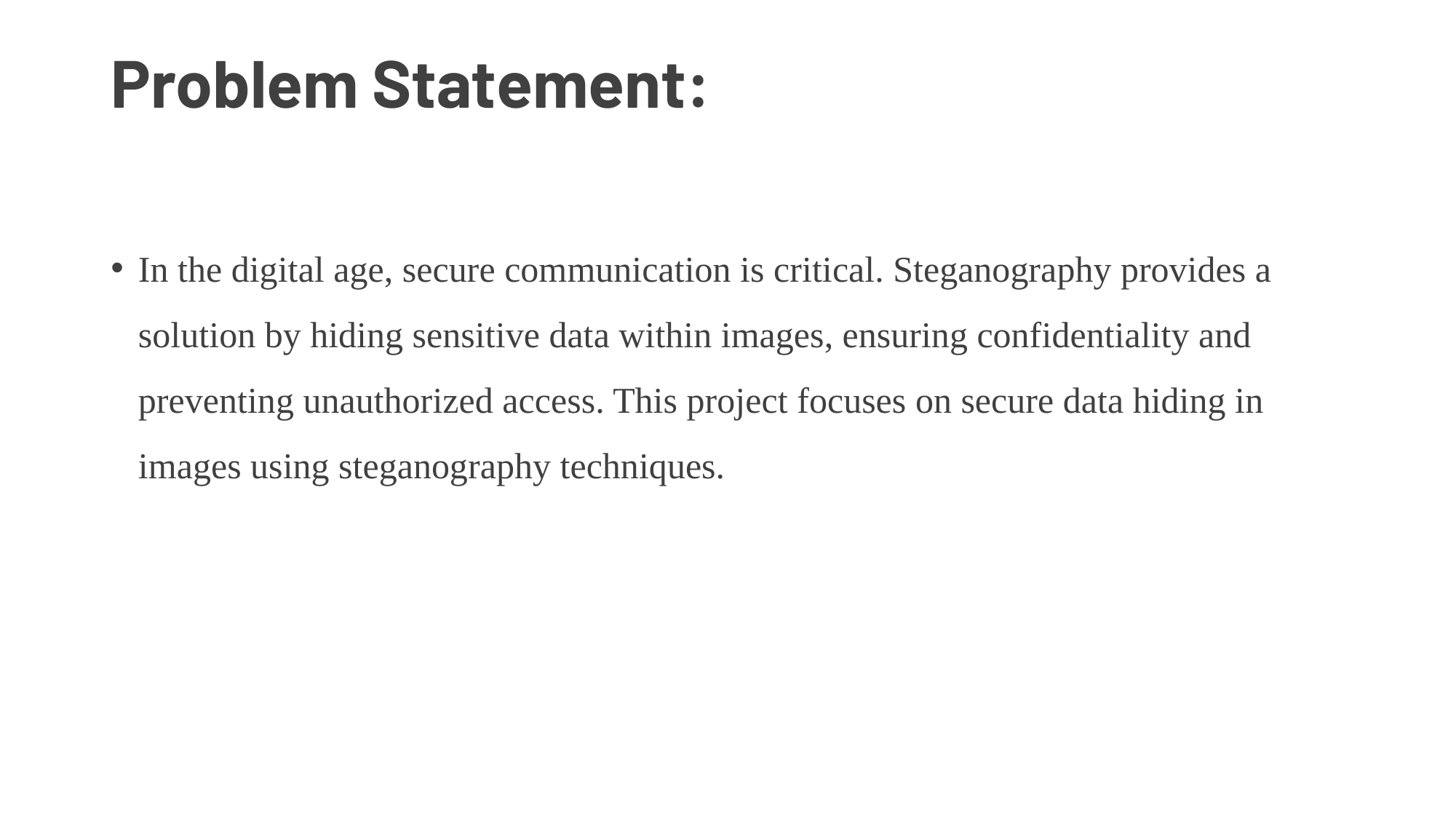

# Problem Statement:

In the digital age, secure communication is critical. Steganography provides a solution by hiding sensitive data within images, ensuring confidentiality and preventing unauthorized access. This project focuses on secure data hiding in images using steganography techniques.